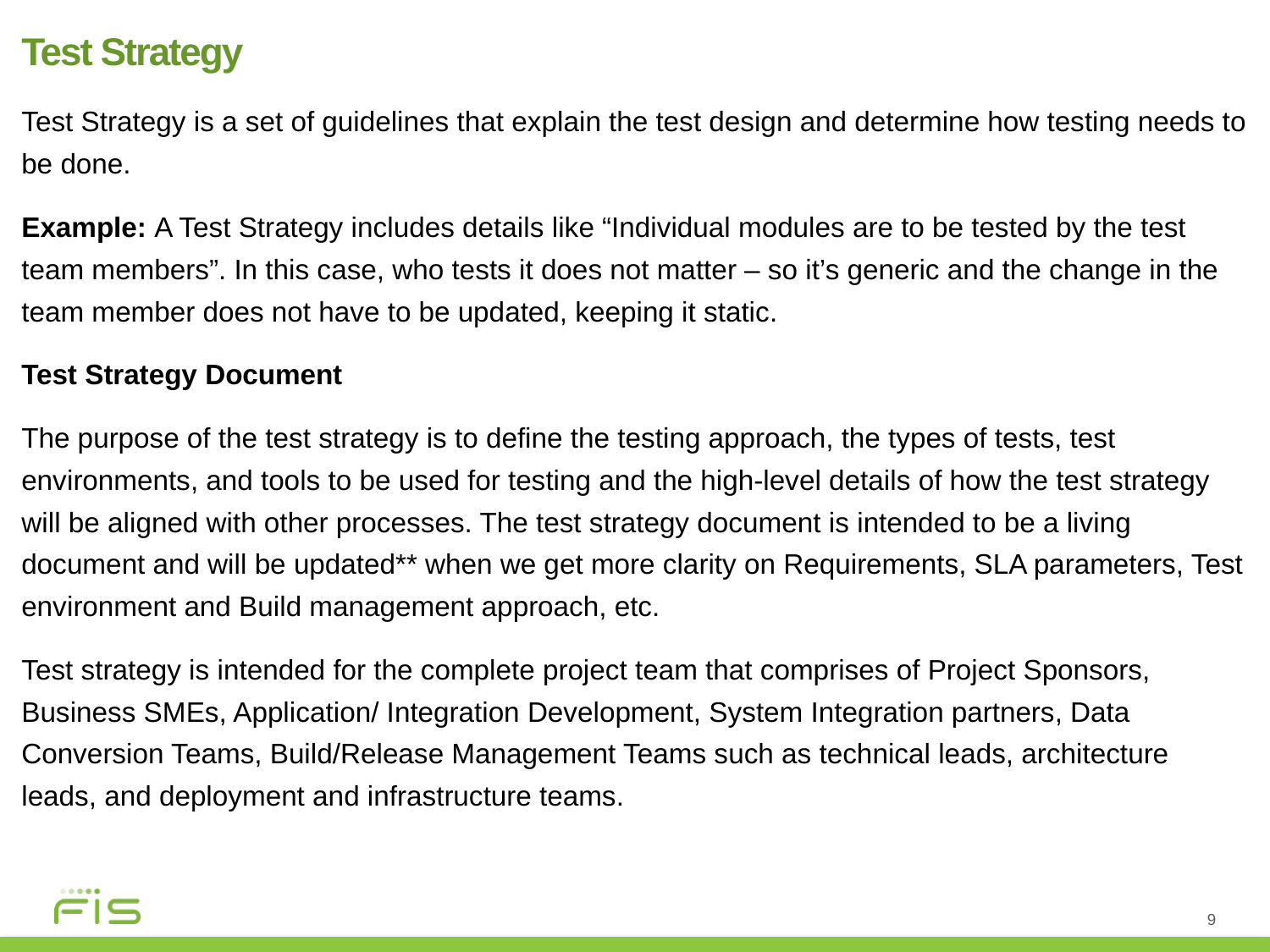

Test Strategy
Test Strategy is a set of guidelines that explain the test design and determine how testing needs to be done.
Example: A Test Strategy includes details like “Individual modules are to be tested by the test team members”. In this case, who tests it does not matter – so it’s generic and the change in the team member does not have to be updated, keeping it static.
Test Strategy Document
The purpose of the test strategy is to define the testing approach, the types of tests, test environments, and tools to be used for testing and the high-level details of how the test strategy will be aligned with other processes. The test strategy document is intended to be a living document and will be updated** when we get more clarity on Requirements, SLA parameters, Test environment and Build management approach, etc.
Test strategy is intended for the complete project team that comprises of Project Sponsors, Business SMEs, Application/ Integration Development, System Integration partners, Data Conversion Teams, Build/Release Management Teams such as technical leads, architecture leads, and deployment and infrastructure teams.

9